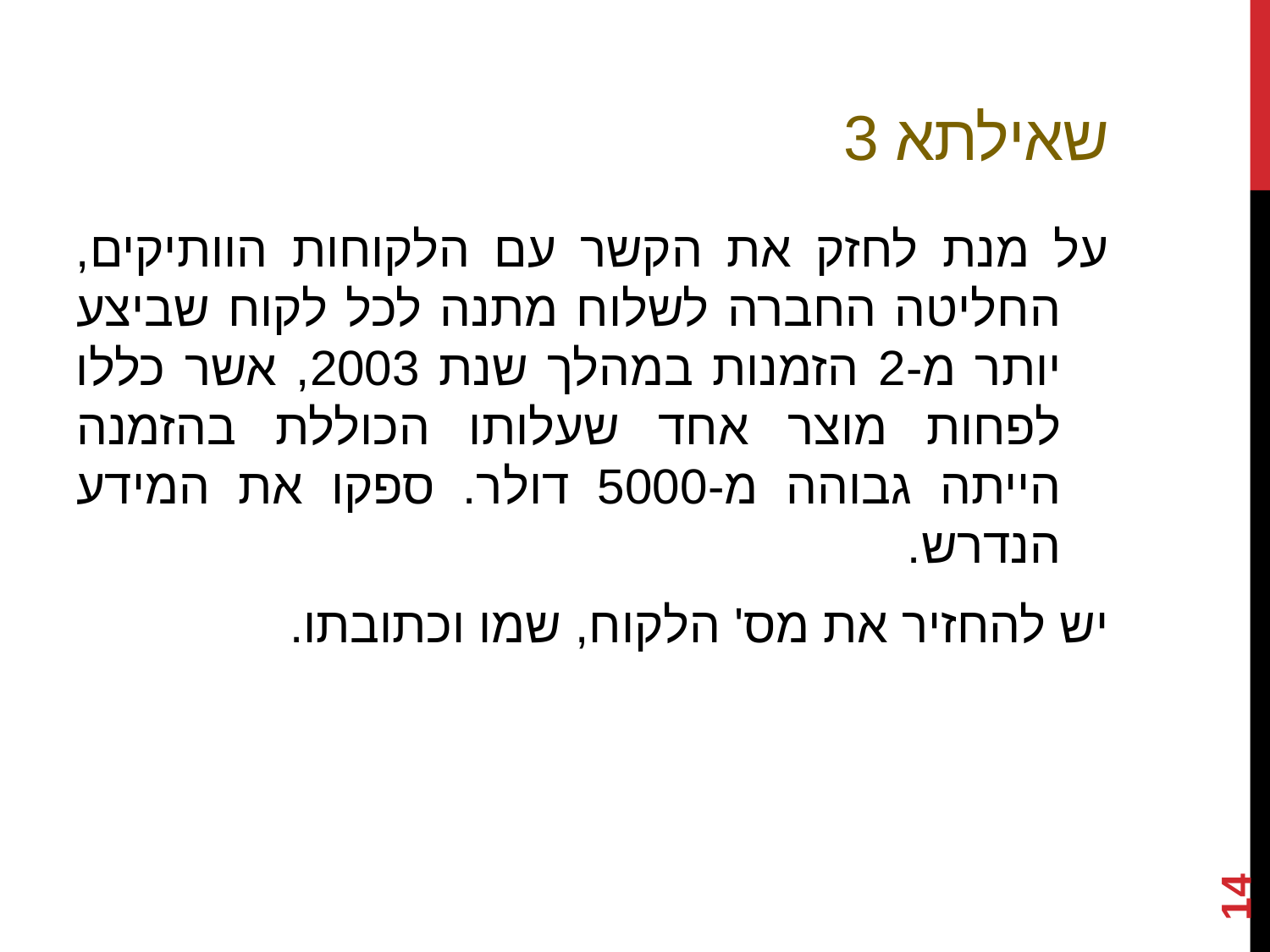

# שאילתא 3
	על מנת לחזק את הקשר עם הלקוחות הוותיקים, החליטה החברה לשלוח מתנה לכל לקוח שביצע יותר מ-2 הזמנות במהלך שנת 2003, אשר כללו לפחות מוצר אחד שעלותו הכוללת בהזמנה הייתה גבוהה מ-5000 דולר. ספקו את המידע הנדרש.
	יש להחזיר את מס' הלקוח, שמו וכתובתו.
14